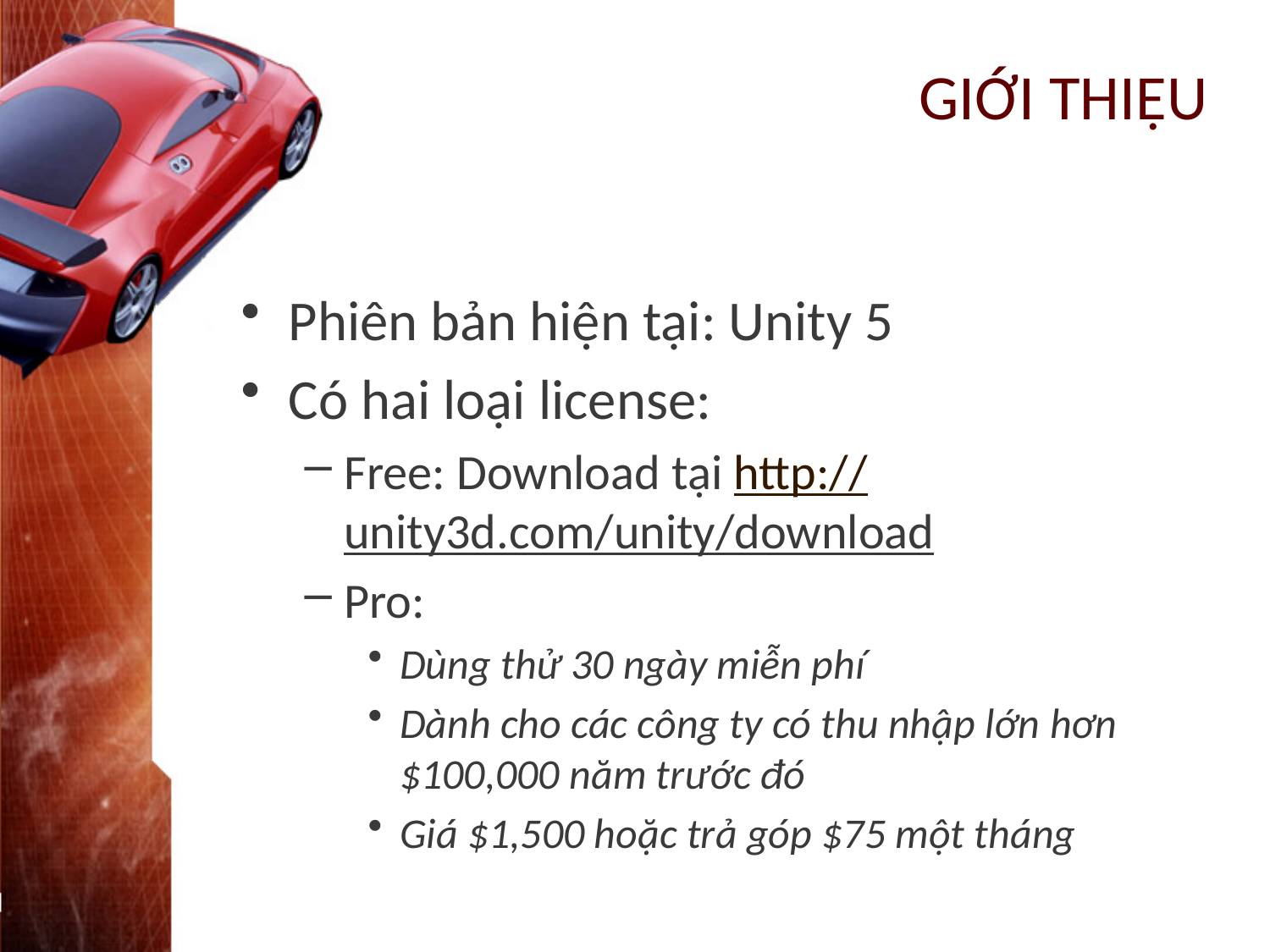

# GIỚI THIỆU
Phiên bản hiện tại: Unity 5
Có hai loại license:
Free: Download tại http://unity3d.com/unity/download
Pro:
Dùng thử 30 ngày miễn phí
Dành cho các công ty có thu nhập lớn hơn $100,000 năm trước đó
Giá $1,500 hoặc trả góp $75 một tháng